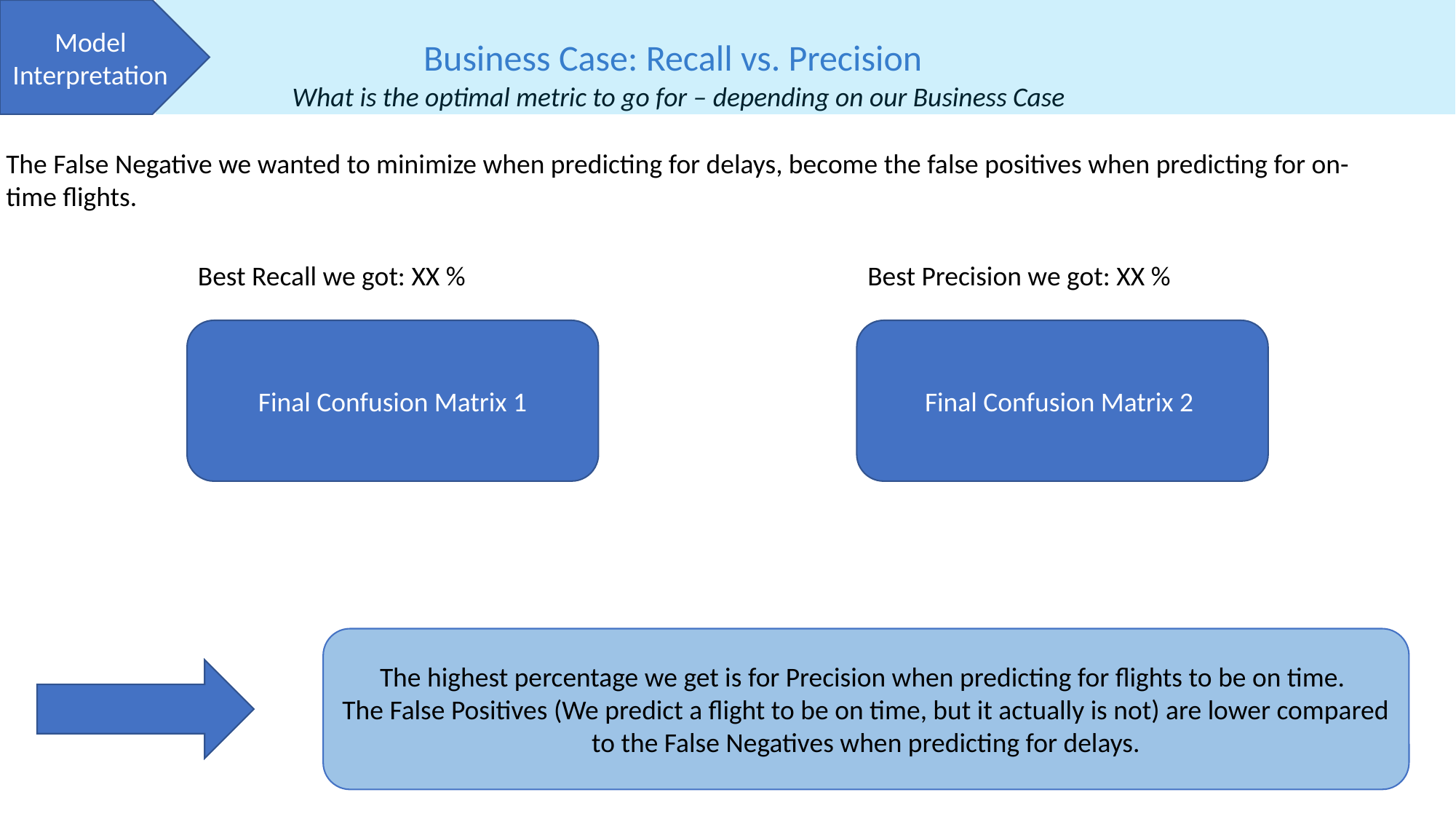

Model Interpretation

Business Case: Recall vs. Precision
What is the optimal metric to go for – depending on our Business Case
The False Negative we wanted to minimize when predicting for delays, become the false positives when predicting for on-time flights.
Best Recall we got: XX %
Best Precision we got: XX %
Final Confusion Matrix 1
Final Confusion Matrix 2
The highest percentage we get is for Precision when predicting for flights to be on time.
The False Positives (We predict a flight to be on time, but it actually is not) are lower compared to the False Negatives when predicting for delays.